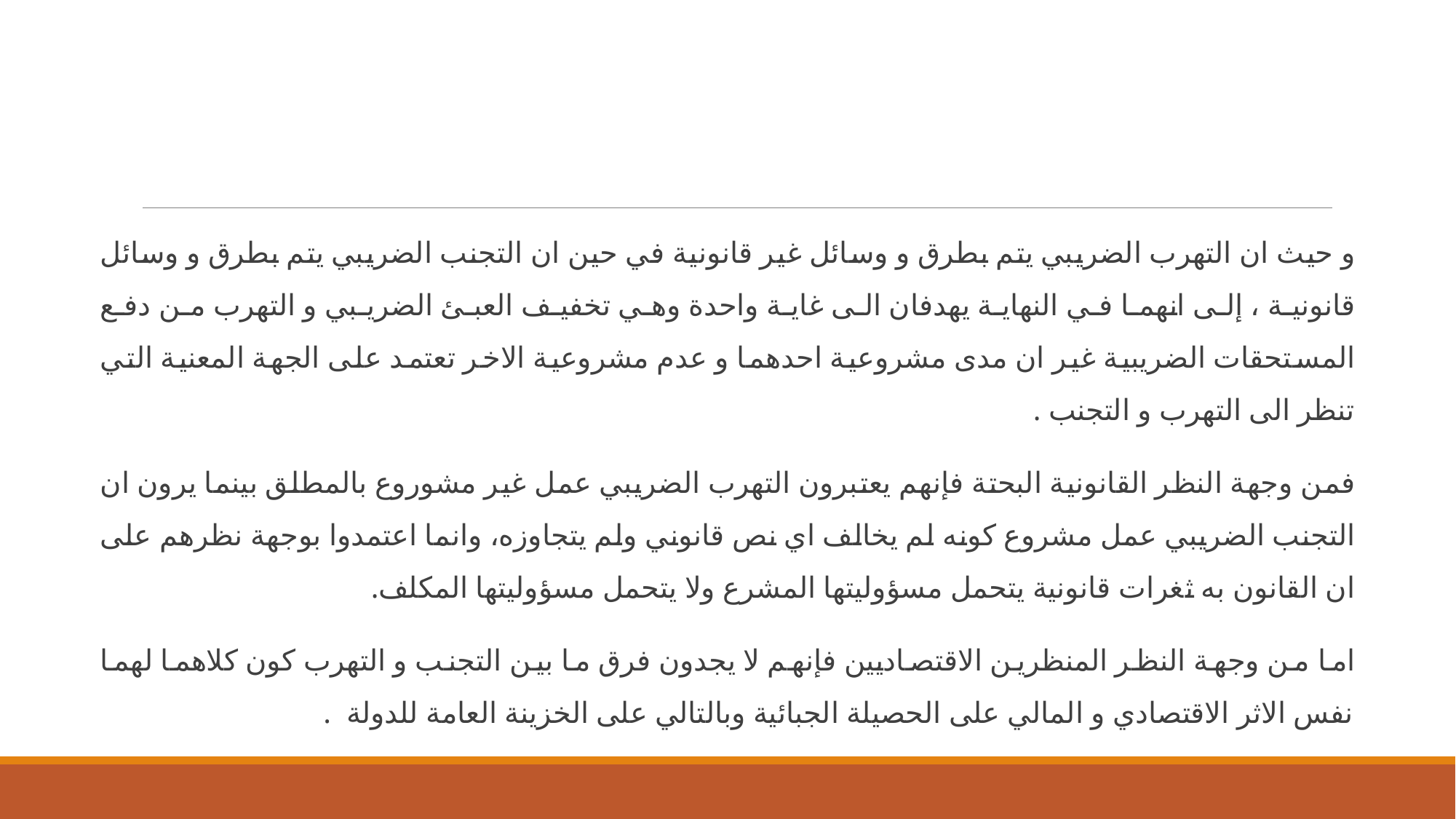

و حيث ان التهرب الضريبي يتم بطرق و وسائل غير قانونية في حين ان التجنب الضريبي يتم بطرق و وسائل قانونية ، إلى انهما في النهاية يهدفان الى غاية واحدة وهي تخفيف العبئ الضريبي و التهرب من دفع المستحقات الضريبية غير ان مدى مشروعية احدهما و عدم مشروعية الاخر تعتمد على الجهة المعنية التي تنظر الى التهرب و التجنب .
فمن وجهة النظر القانونية البحتة فإنهم يعتبرون التهرب الضريبي عمل غير مشوروع بالمطلق بينما يرون ان التجنب الضريبي عمل مشروع كونه لم يخالف اي نص قانوني ولم يتجاوزه، وانما اعتمدوا بوجهة نظرهم على ان القانون به ثغرات قانونية يتحمل مسؤوليتها المشرع ولا يتحمل مسؤوليتها المكلف.
اما من وجهة النظر المنظرين الاقتصاديين فإنهم لا يجدون فرق ما بين التجنب و التهرب كون كلاهما لهما نفس الاثر الاقتصادي و المالي على الحصيلة الجبائية وبالتالي على الخزينة العامة للدولة  .